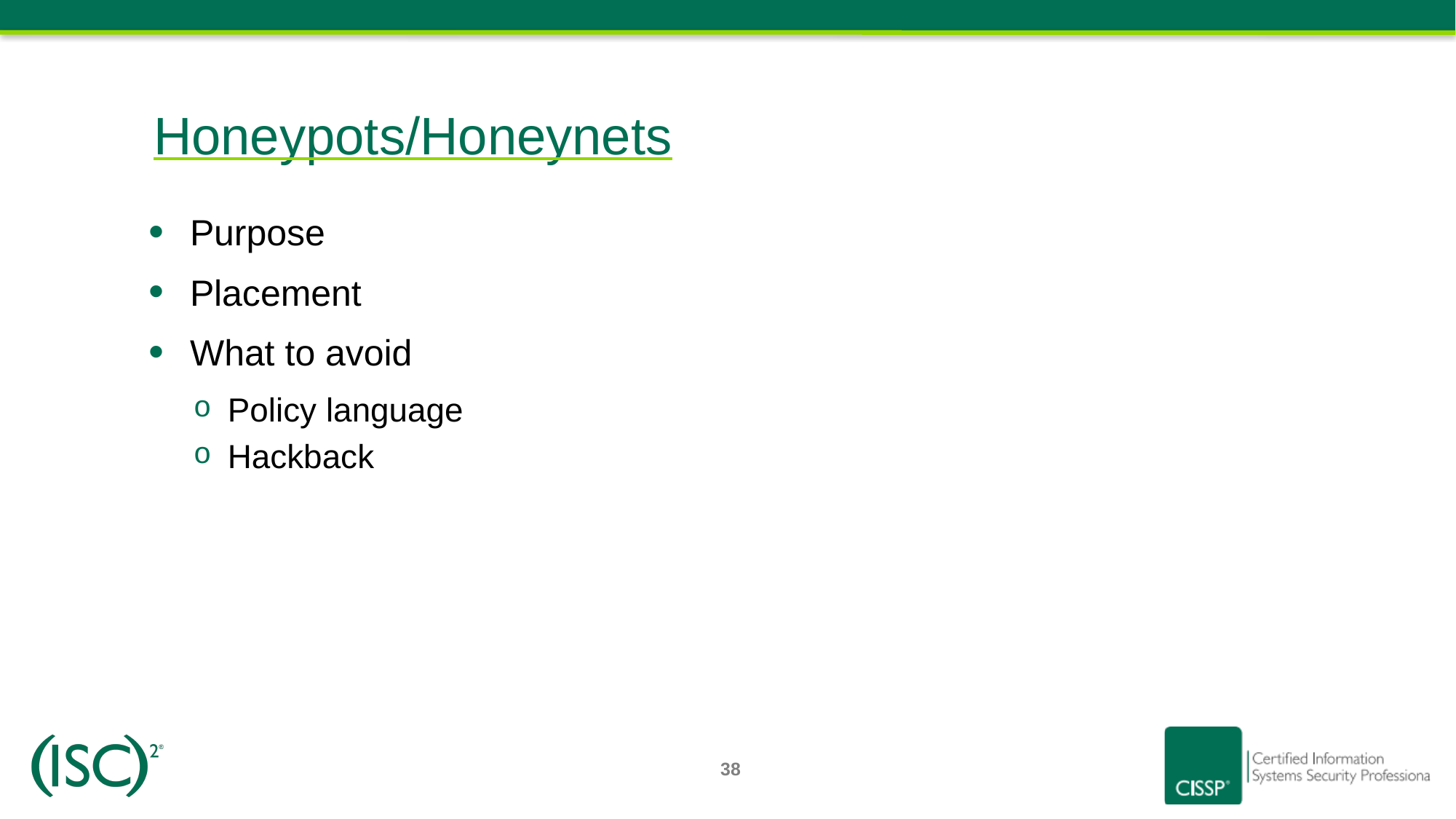

# Honeypots/Honeynets
Purpose
Placement
What to avoid
Policy language
Hackback